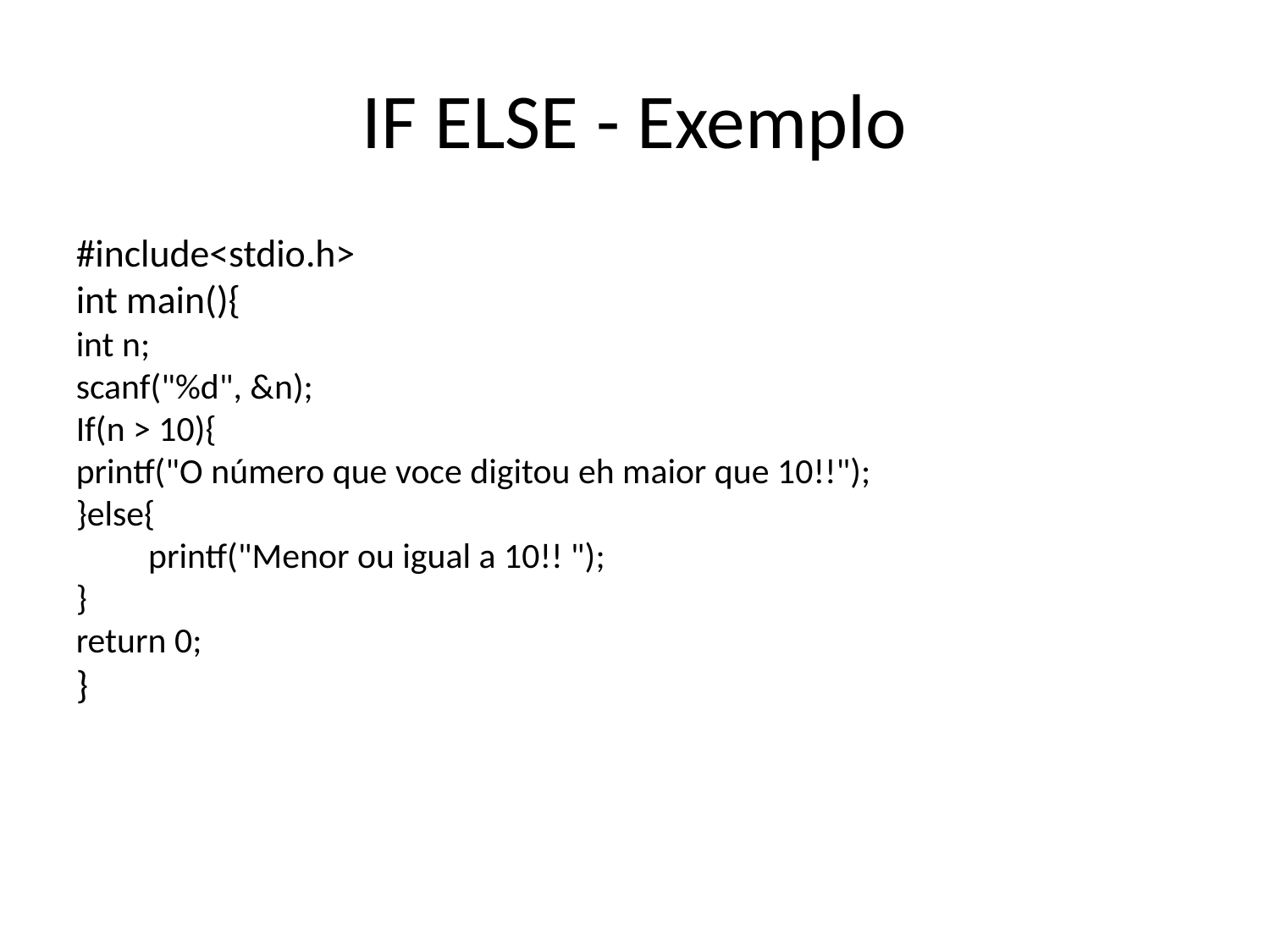

IF ELSE - Exemplo
#include<stdio.h>
int main(){
int n;
scanf("%d", &n);
If(n > 10){
printf("O número que voce digitou eh maior que 10!!");
}else{
         printf("Menor ou igual a 10!! ");
}
return 0;
}